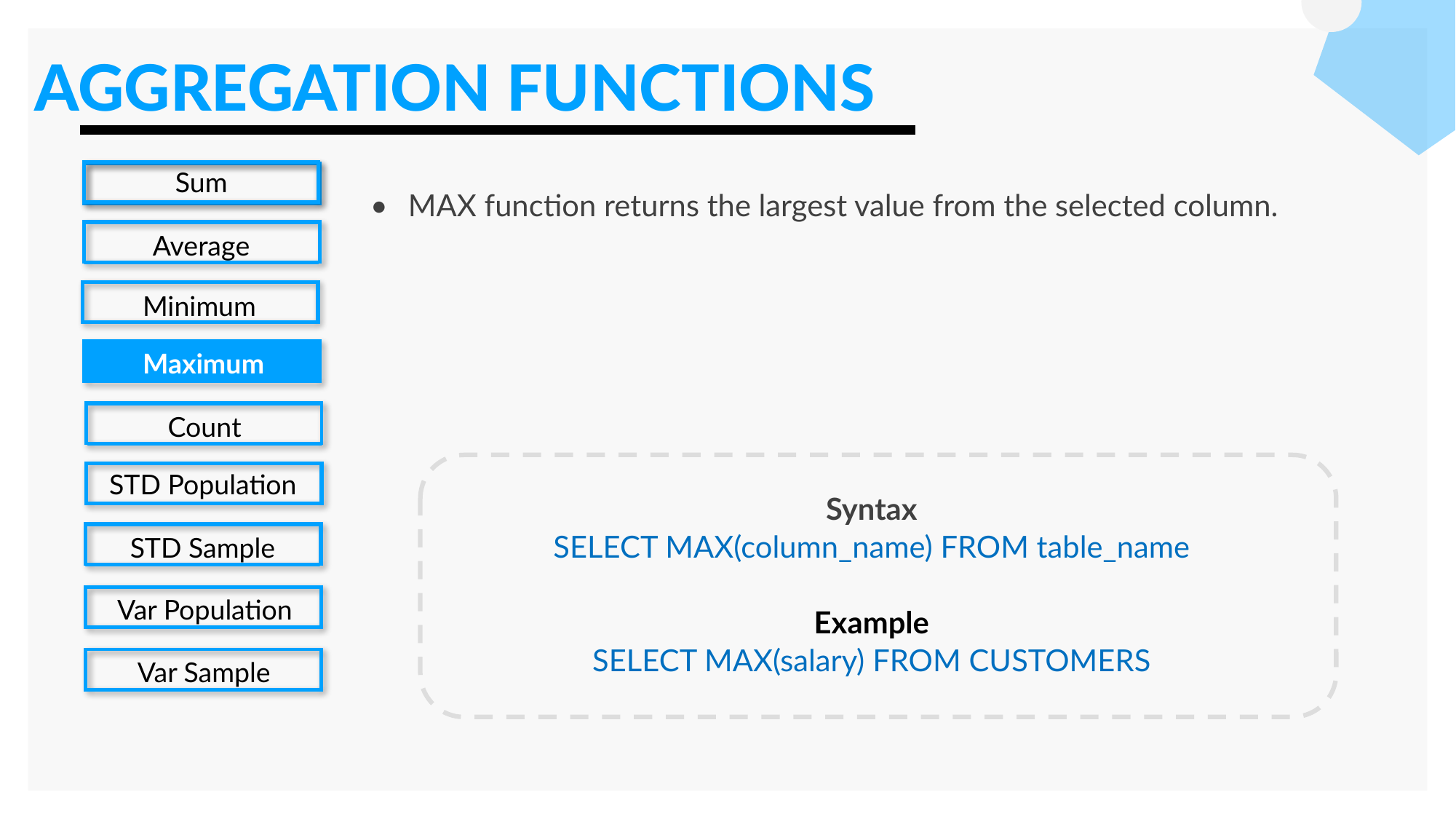

AGGREGATION FUNCTIONS
Sum

Average

Minimum

Maximum

Count
STD Population

STD Sample

Var Population

Var Sample
MAX function returns the largest value from the selected column.

Syntax
SELECT MAX(column_name) FROM table_name

Example
SELECT MAX(salary) FROM CUSTOMERS